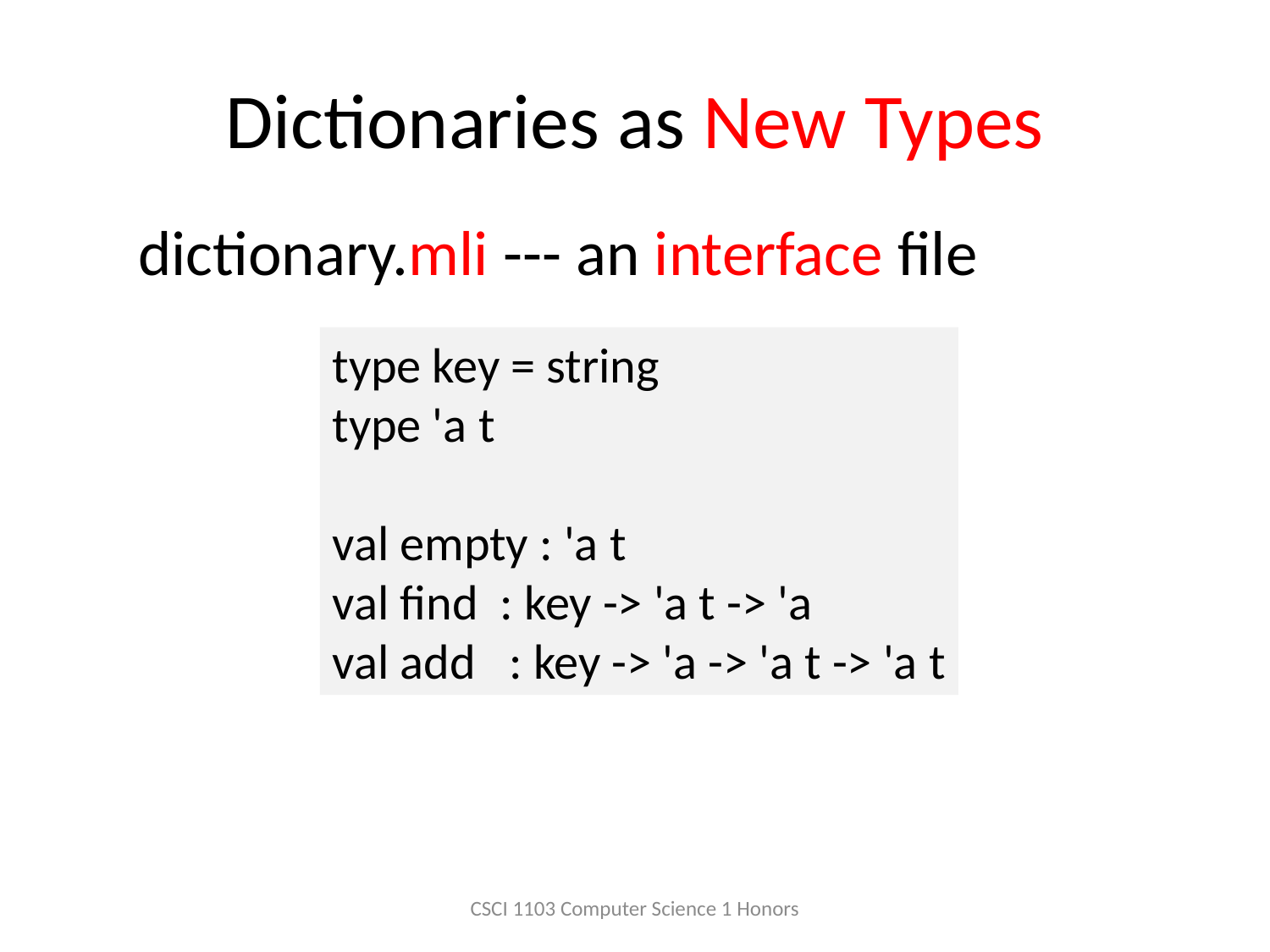

# Dictionaries as New Types
dictionary.mli --- an interface file
type key = string
type 'a t

val empty : 'a t
val find  : key -> 'a t -> 'a
val add   : key -> 'a -> 'a t -> 'a t
CSCI 1103 Computer Science 1 Honors